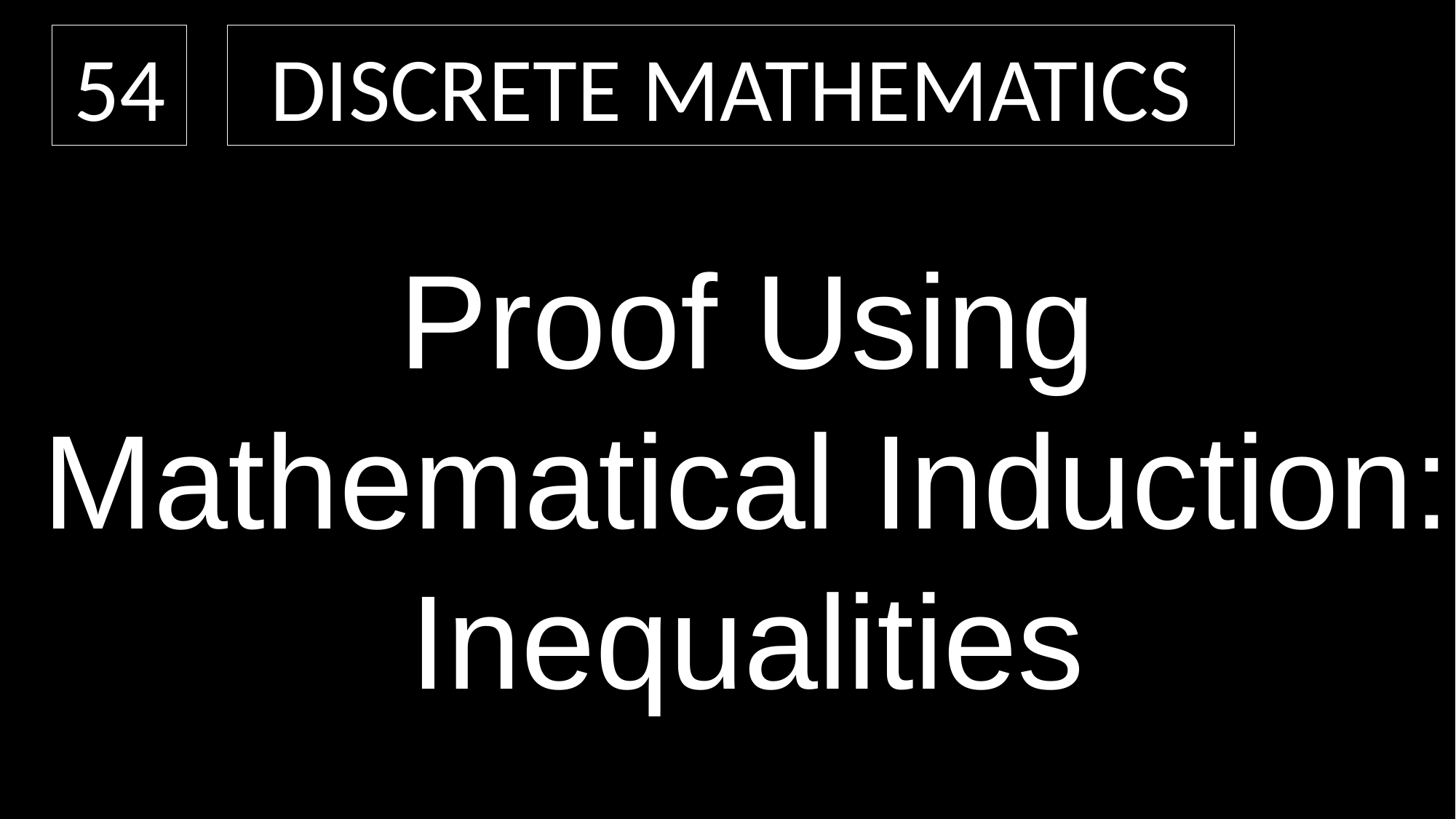

54
Discrete Mathematics
Proof Using Mathematical Induction: Inequalities